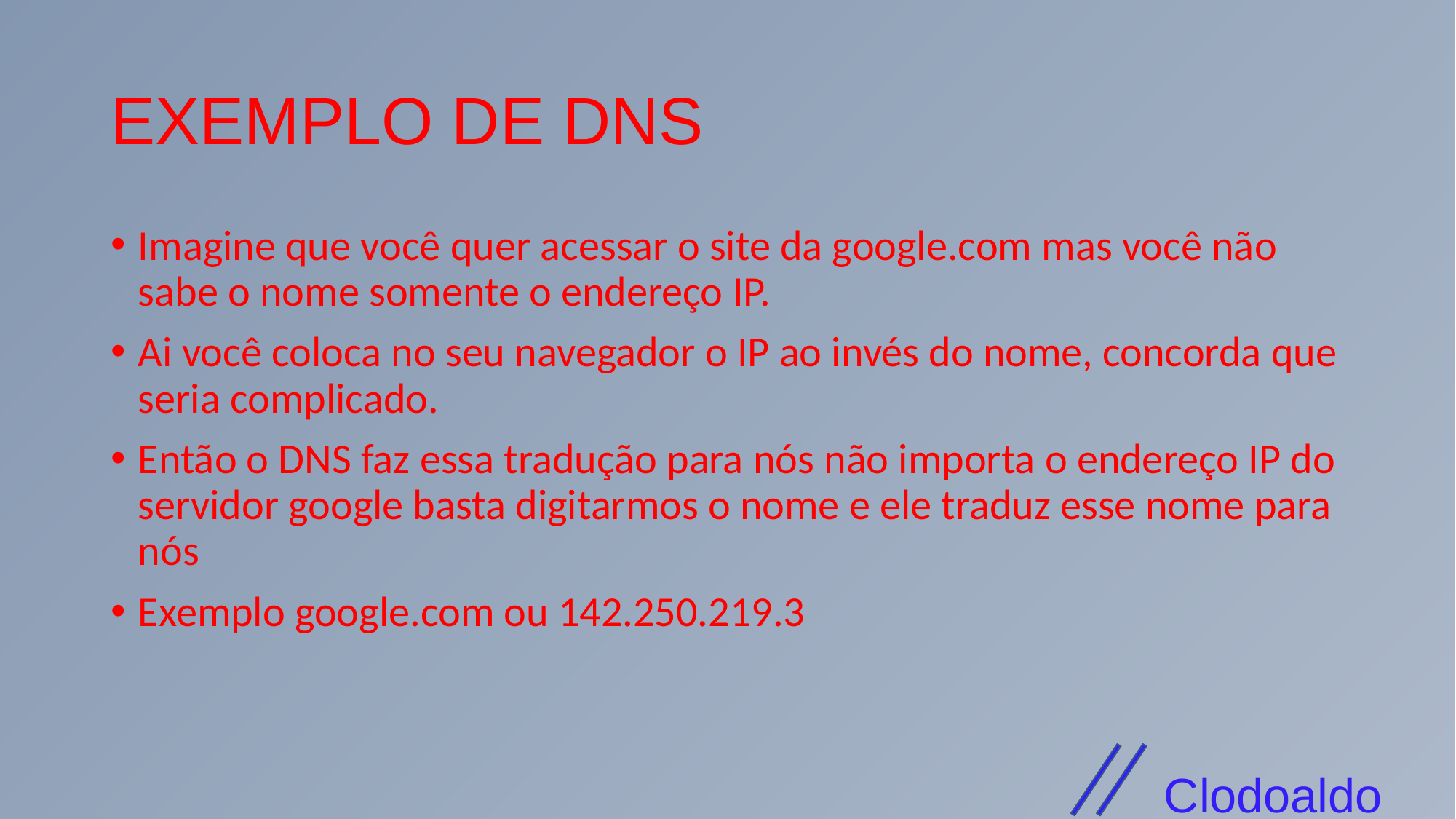

# EXEMPLO DE DNS
Imagine que você quer acessar o site da google.com mas você não sabe o nome somente o endereço IP.
Ai você coloca no seu navegador o IP ao invés do nome, concorda que seria complicado.
Então o DNS faz essa tradução para nós não importa o endereço IP do servidor google basta digitarmos o nome e ele traduz esse nome para nós
Exemplo google.com ou 142.250.219.3